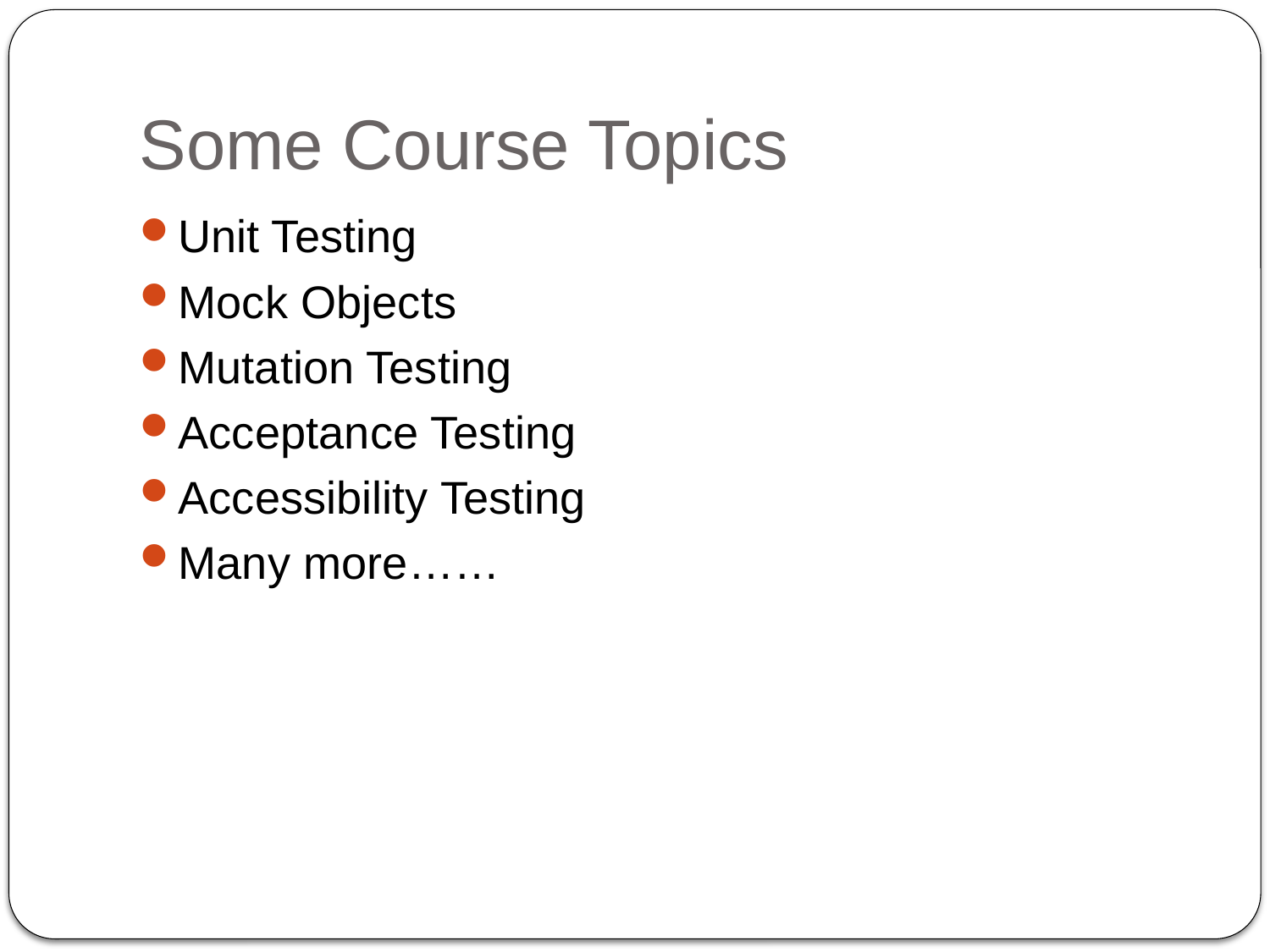

# Some Course Topics
Unit Testing
Mock Objects
Mutation Testing
Acceptance Testing
Accessibility Testing
Many more……